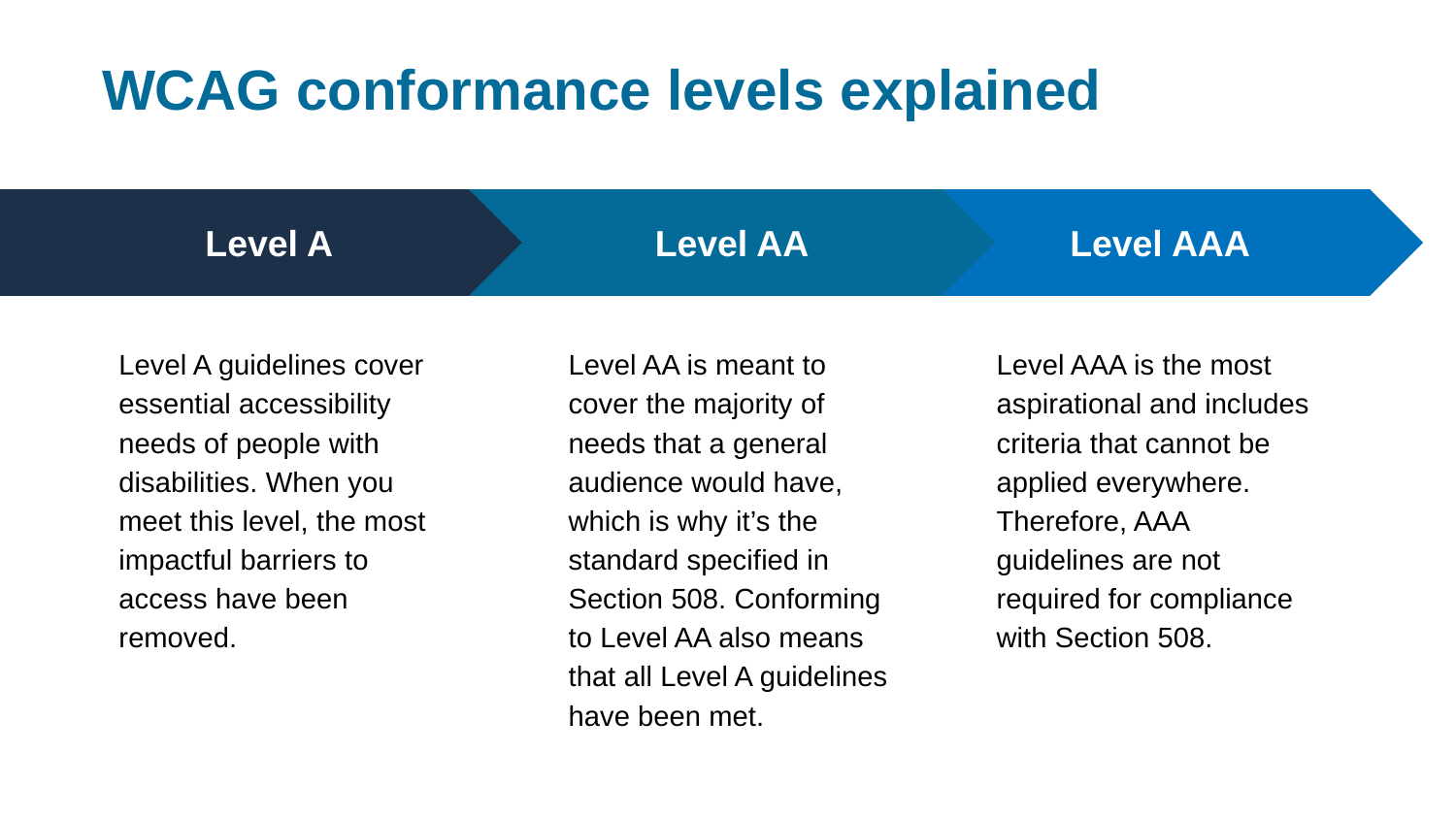

# WCAG conformance levels explained

Level AA
Level AA is meant to cover the majority of needs that a general audience would have, which is why it’s the standard specified in Section 508. Conforming to Level AA also means that all Level A guidelines have been met.
Level AAA
Level AAA is the most aspirational and includes criteria that cannot be applied everywhere. Therefore, AAA guidelines are not required for compliance with Section 508.
Level A
Level A guidelines cover essential accessibility needs of people with disabilities. When you meet this level, the most impactful barriers to access have been removed.